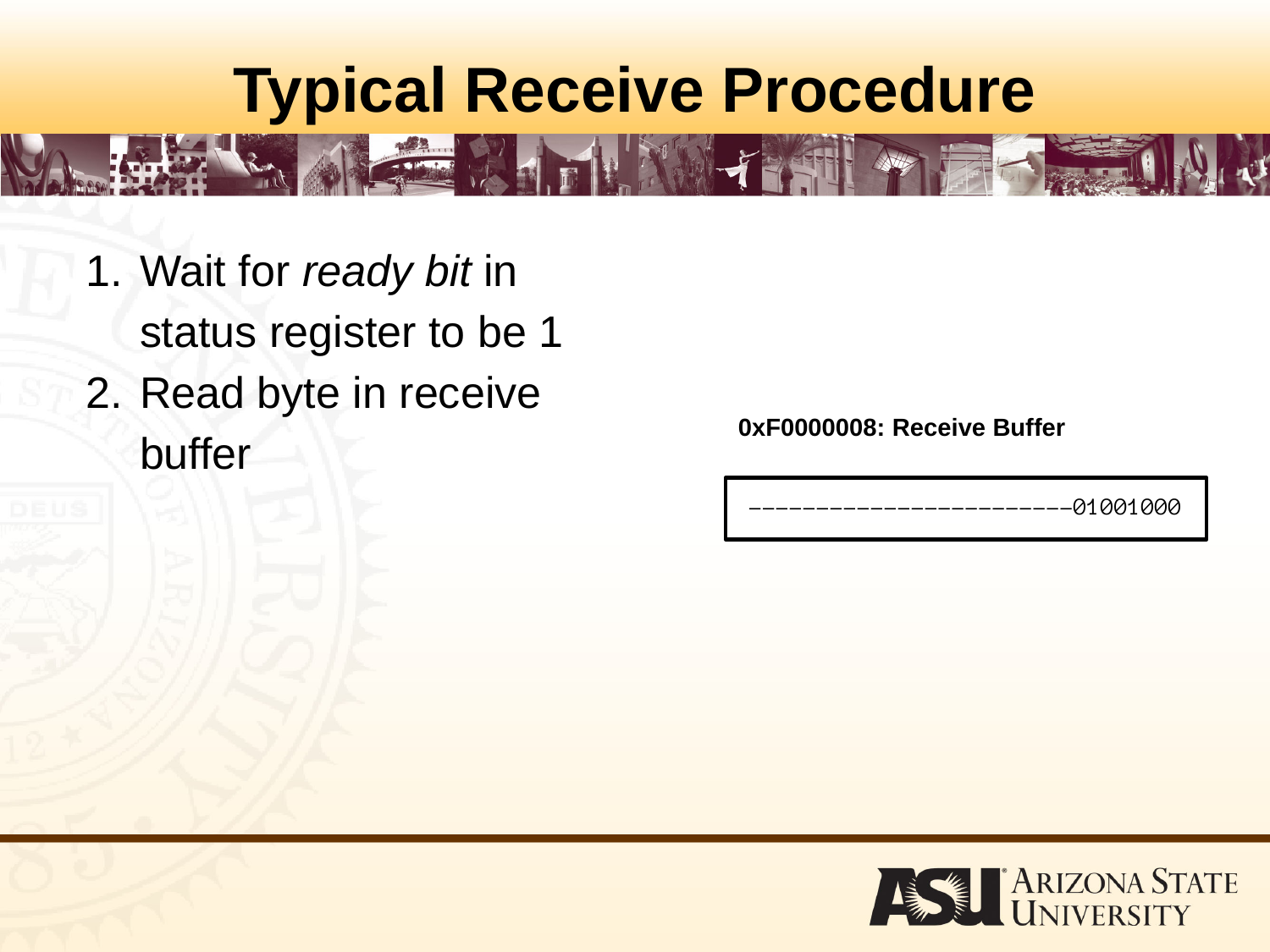

Typical Receive Procedure
Wait for ready bit in status register to be 1
Read byte in receive buffer
0xF0000008: Receive Buffer
------------------------01001000